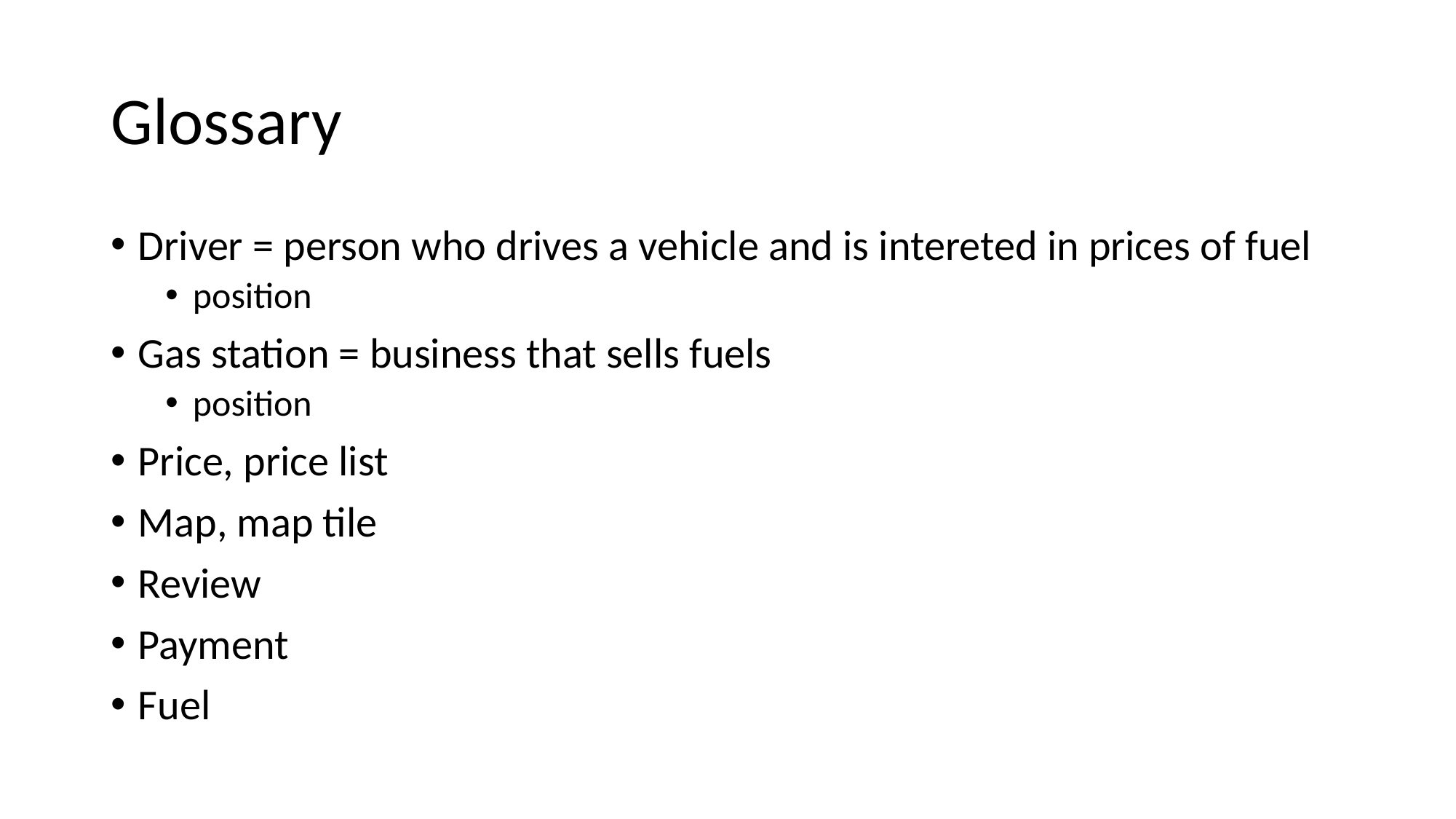

# Glossary
Driver = person who drives a vehicle and is intereted in prices of fuel
position
Gas station = business that sells fuels
position
Price, price list
Map, map tile
Review
Payment
Fuel